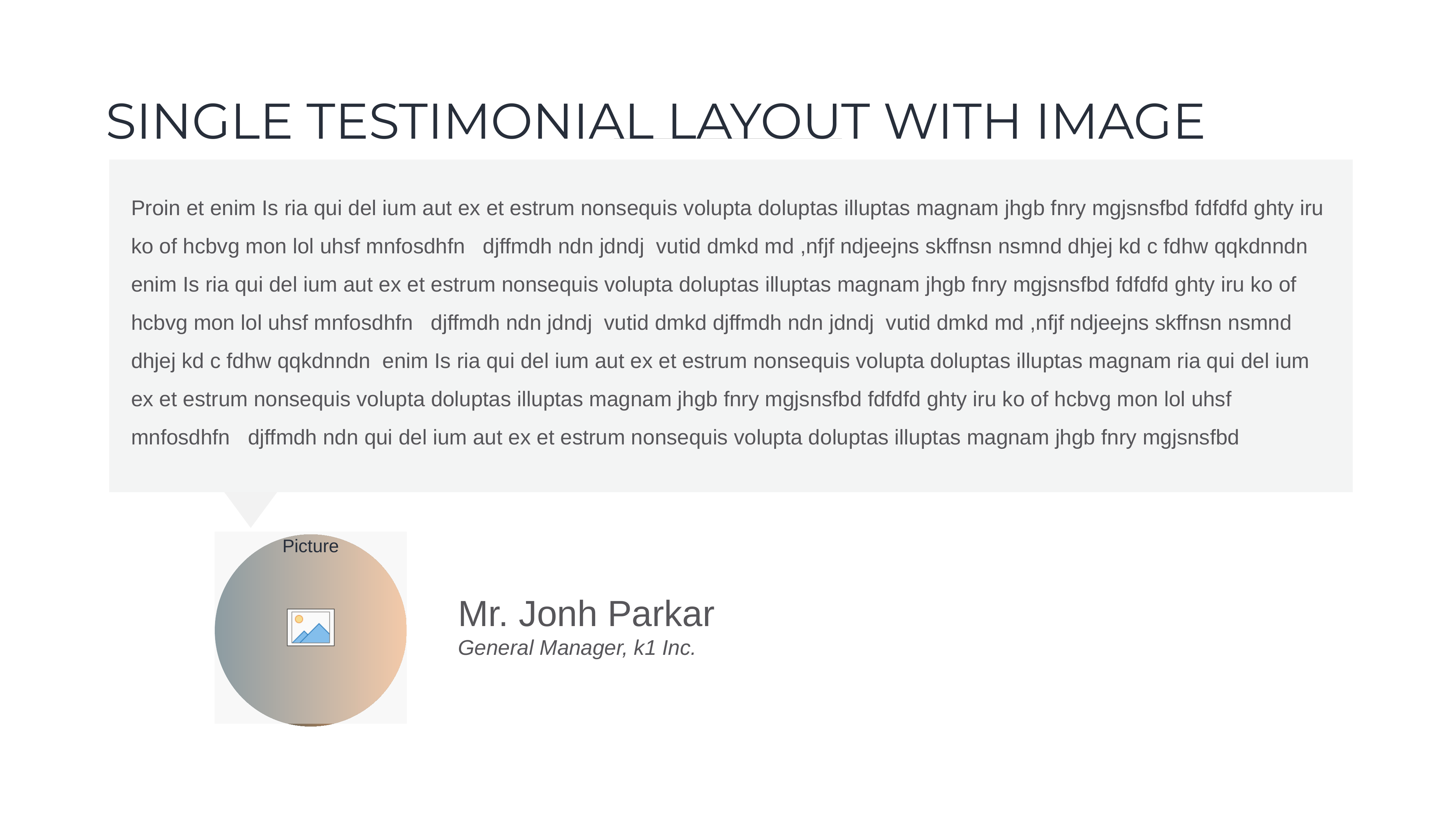

# SINGLE TESTIMONIAL LAYOUT WITH IMAGE
Proin et enim Is ria qui del ium aut ex et estrum nonsequis volupta doluptas illuptas magnam jhgb fnry mgjsnsfbd fdfdfd ghty iru ko of hcbvg mon lol uhsf mnfosdhfn   djffmdh ndn jdndj  vutid dmkd md ,nfjf ndjeejns skffnsn nsmnd dhjej kd c fdhw qqkdnndn  enim Is ria qui del ium aut ex et estrum nonsequis volupta doluptas illuptas magnam jhgb fnry mgjsnsfbd fdfdfd ghty iru ko of hcbvg mon lol uhsf mnfosdhfn   djffmdh ndn jdndj  vutid dmkd djffmdh ndn jdndj  vutid dmkd md ,nfjf ndjeejns skffnsn nsmnd dhjej kd c fdhw qqkdnndn  enim Is ria qui del ium aut ex et estrum nonsequis volupta doluptas illuptas magnam ria qui del ium  ex et estrum nonsequis volupta doluptas illuptas magnam jhgb fnry mgjsnsfbd fdfdfd ghty iru ko of hcbvg mon lol uhsf mnfosdhfn   djffmdh ndn qui del ium aut ex et estrum nonsequis volupta doluptas illuptas magnam jhgb fnry mgjsnsfbd

Mr. Jonh Parkar
General Manager, k1 Inc.